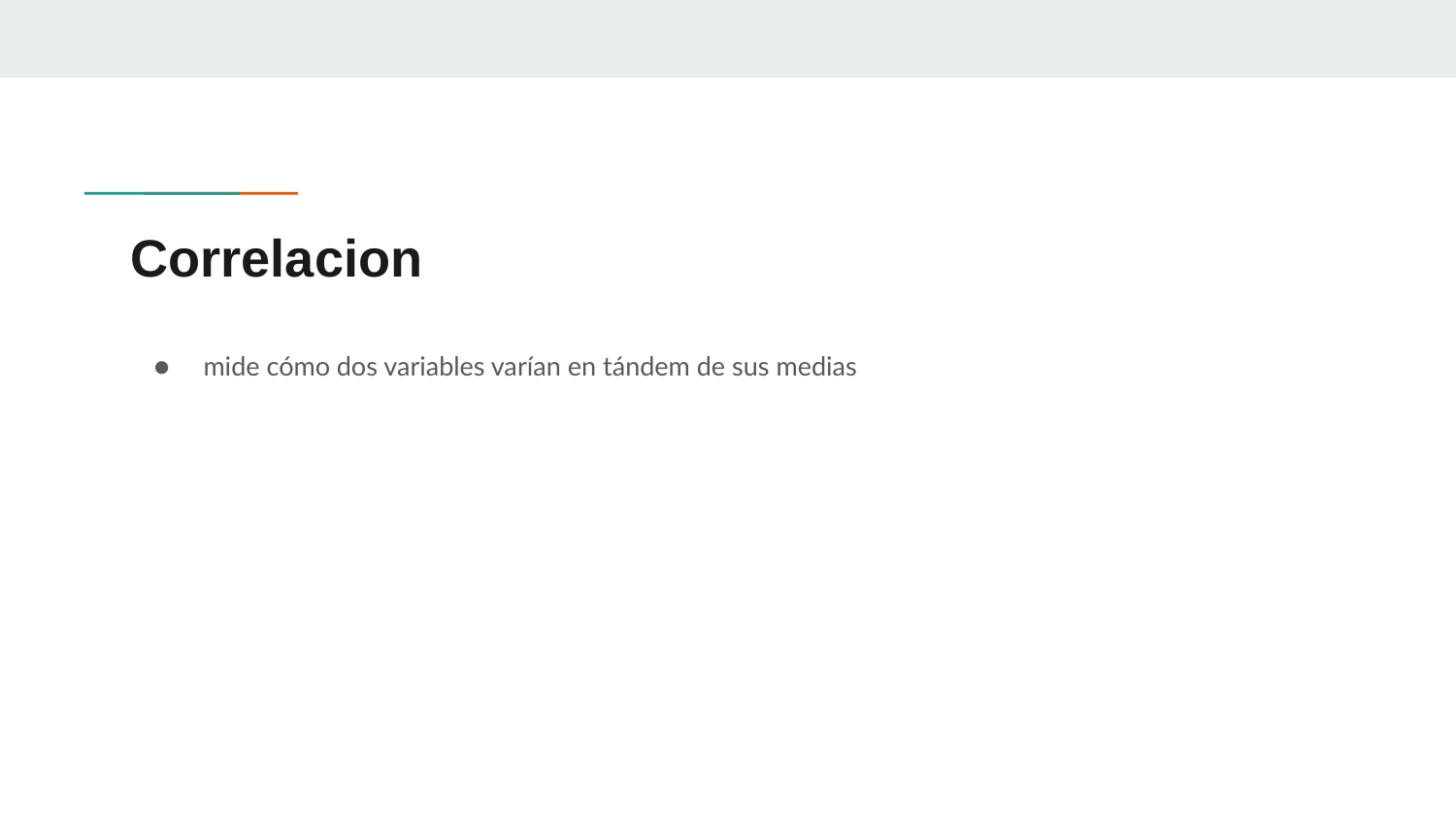

# Correlacion
mide cómo dos variables varían en tándem de sus medias